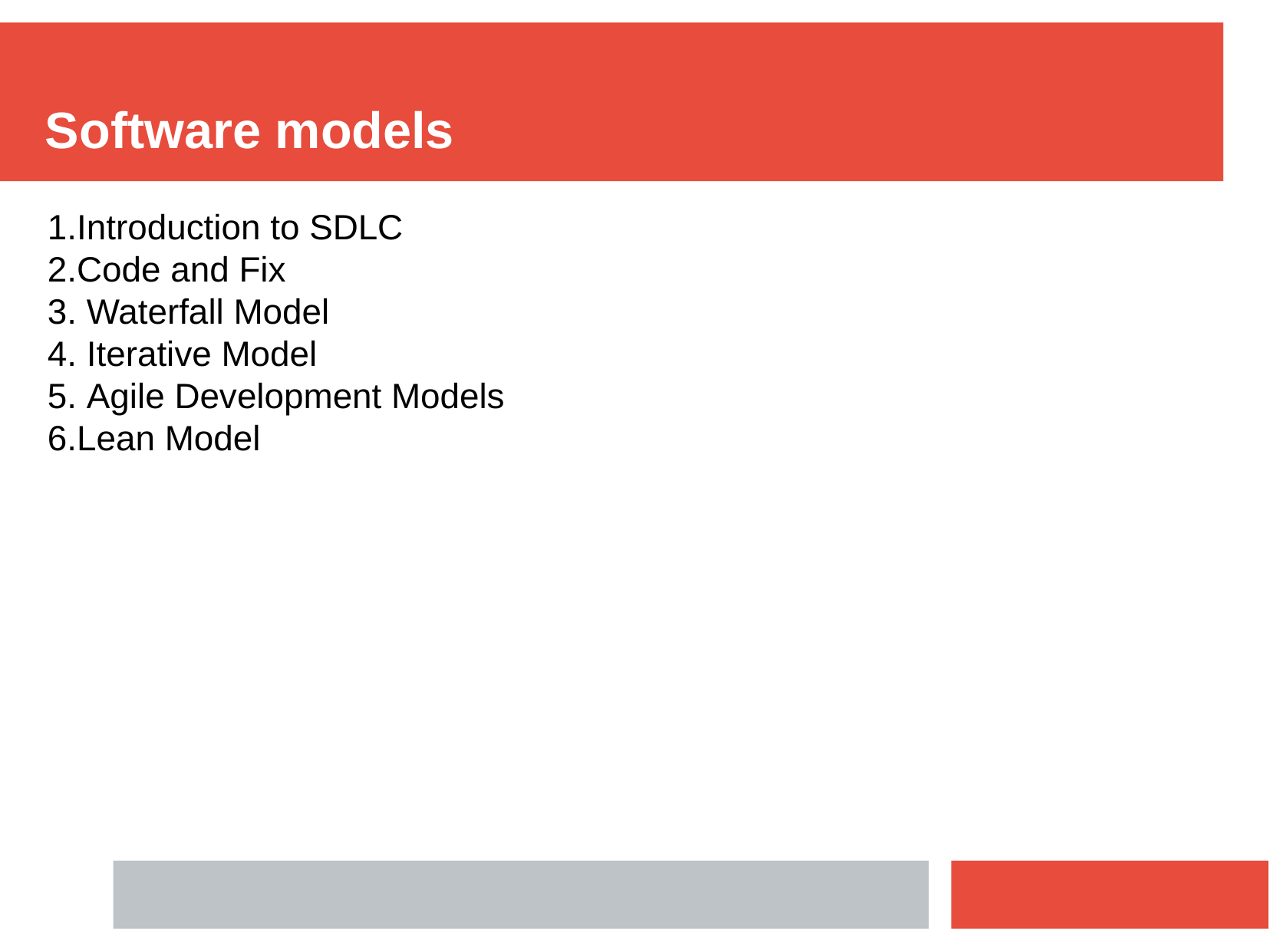

Software models
Introduction to SDLC
Code and Fix
 Waterfall Model
 Iterative Model
 Agile Development Models
Lean Model